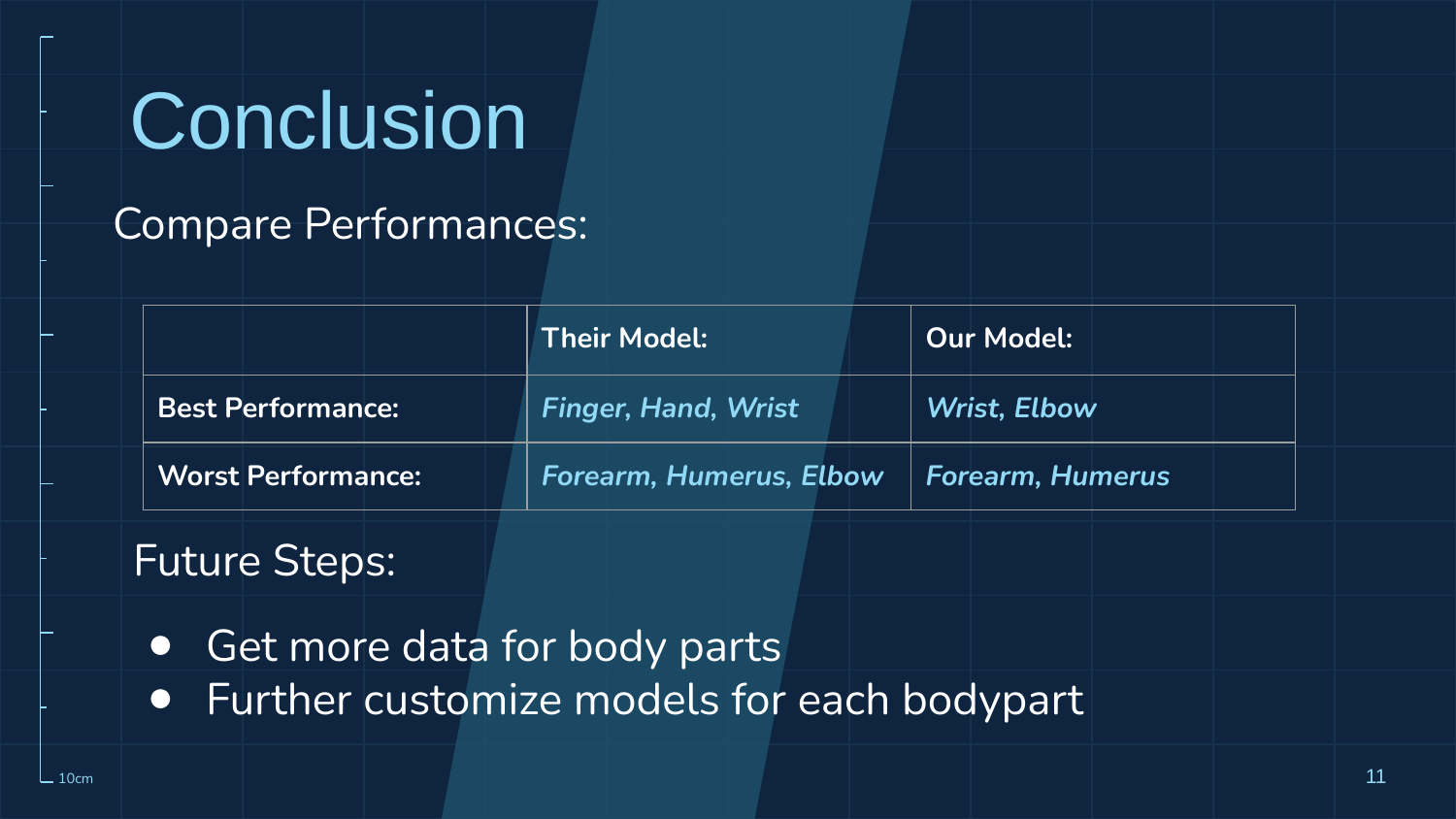

# Conclusion
Compare Performances:

|  | Their Model: | Our Model: |
| --- | --- | --- |
| Best Performance: | Finger, Hand, Wrist | Wrist, Elbow |
| Worst Performance: | Forearm, Humerus, Elbow | Forearm, Humerus |

Future Steps:
Get more data for body parts
Further customize models for each bodypart
11